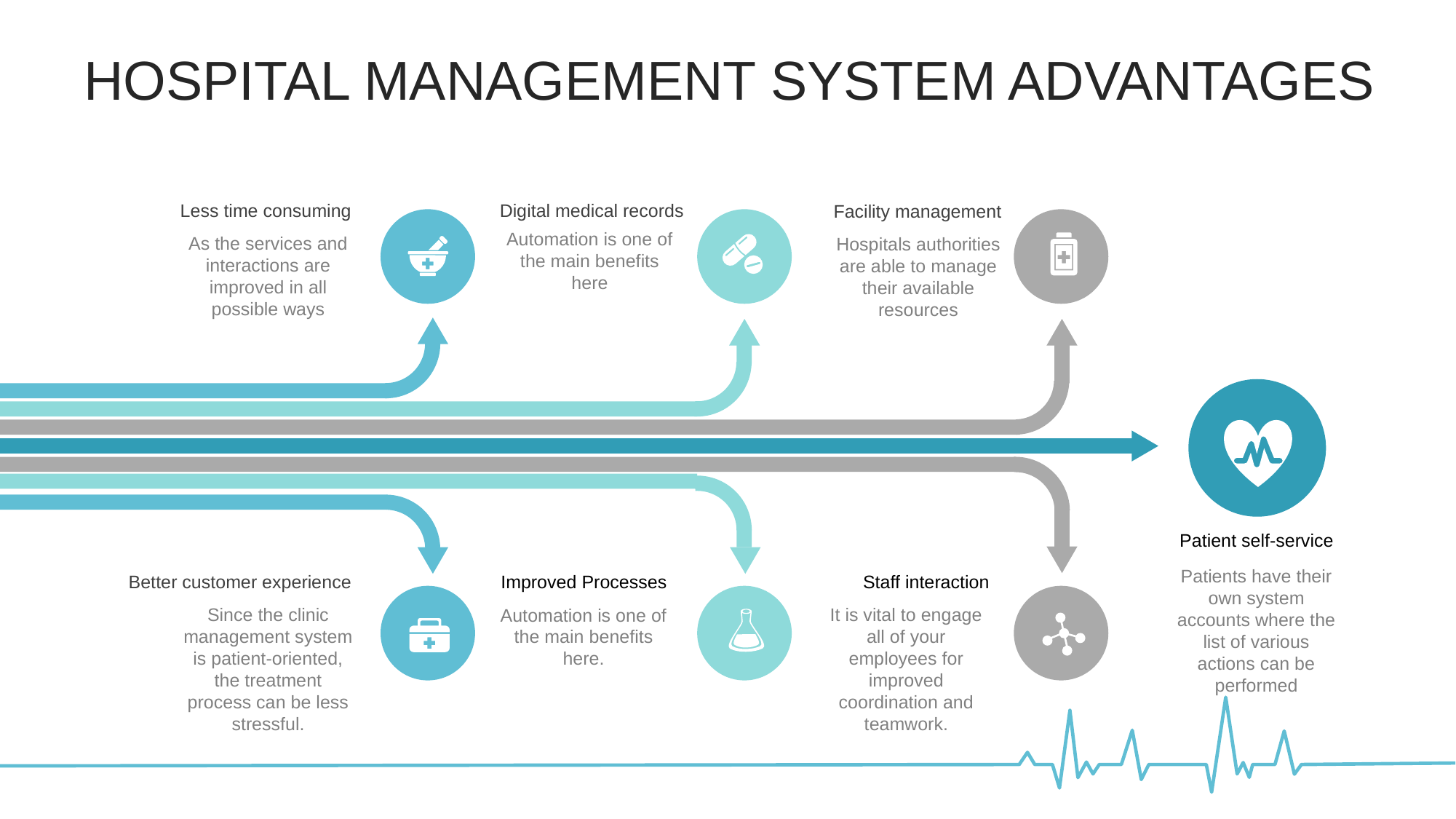

HOSPITAL MANAGEMENT SYSTEM ADVANTAGES
Digital medical records
Automation is one of the main benefits here
Less time consuming
As the services and interactions are improved in all possible ways
Facility management
Hospitals authorities are able to manage their available resources

Patient self-service
Patients have their own system accounts where the list of various actions can be performed

Better customer experience
Since the clinic management system is patient-oriented, the treatment process can be less stressful.
Improved Processes
Automation is one of the main benefits here.
Staff interaction
It is vital to engage all of your employees for improved coordination and teamwork.